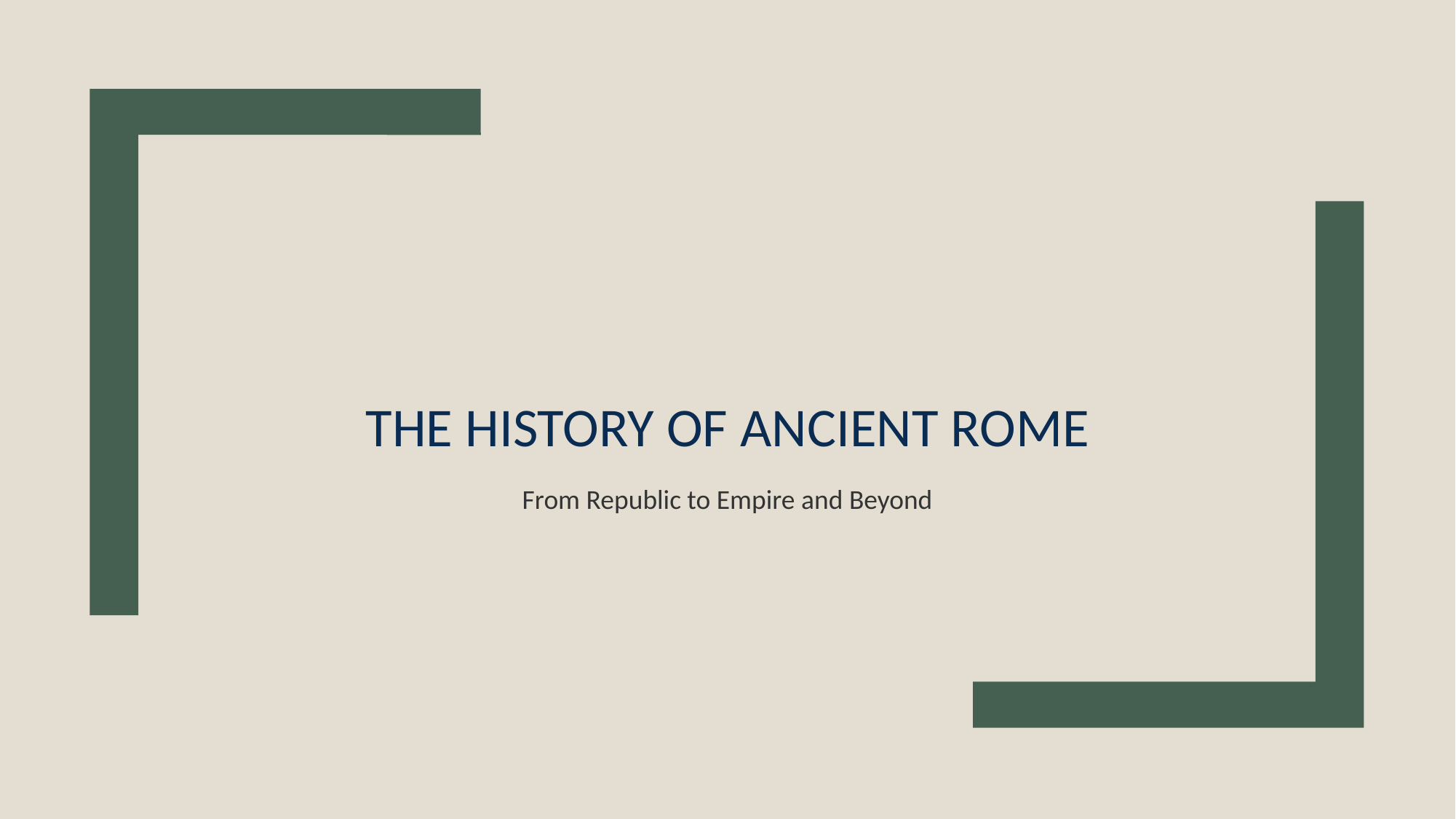

# The History of Ancient Rome
From Republic to Empire and Beyond